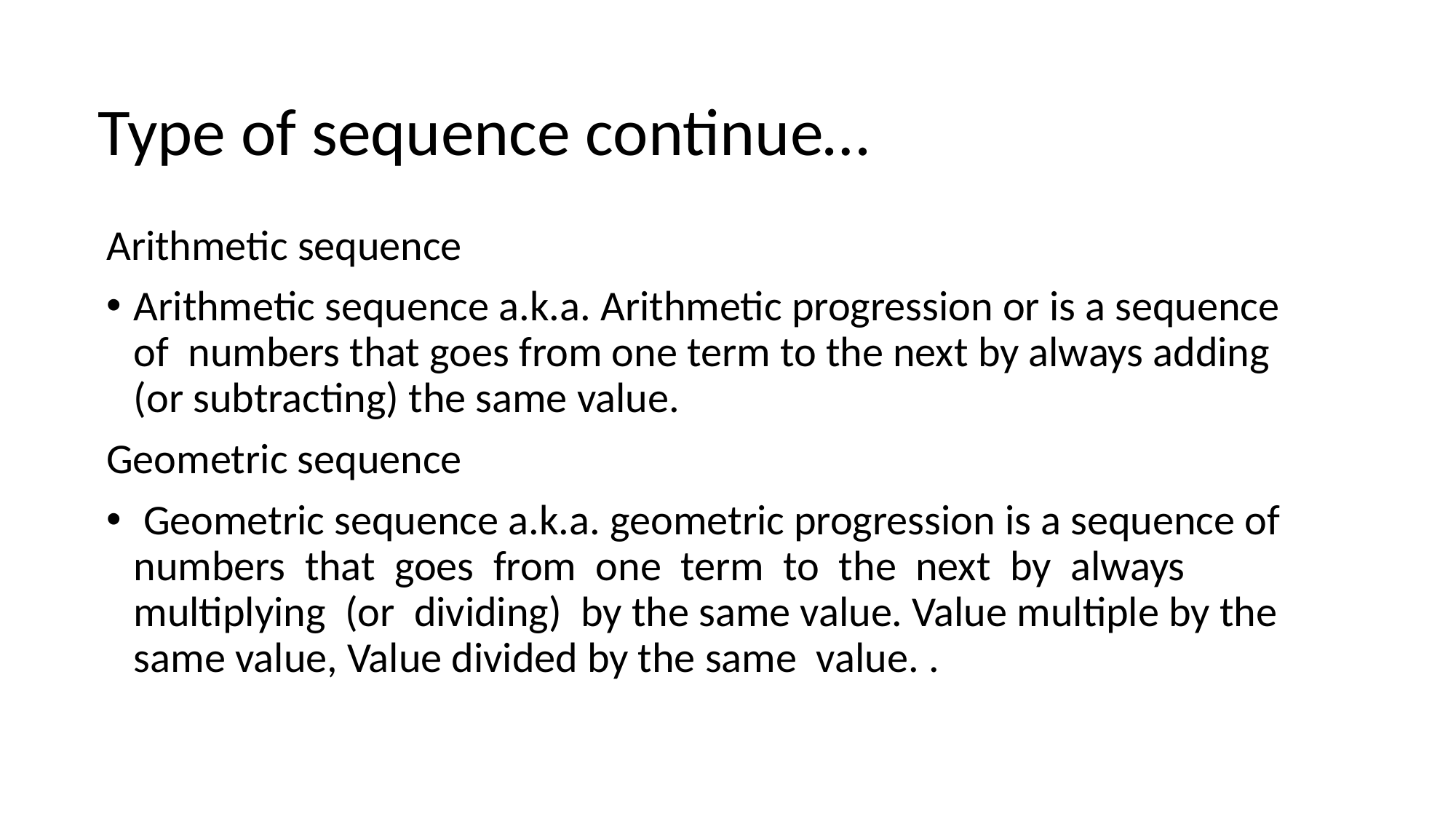

Type of sequence continue…
Arithmetic sequence
Arithmetic sequence a.k.a. Arithmetic progression or is a sequence of  numbers that goes from one term to the next by always adding (or subtracting) the same value.
Geometric sequence
 Geometric sequence a.k.a. geometric progression is a sequence of numbers  that  goes  from  one  term  to  the  next  by  always  multiplying  (or  dividing)  by the same value. Value multiple by the same value, Value divided by the same  value. .